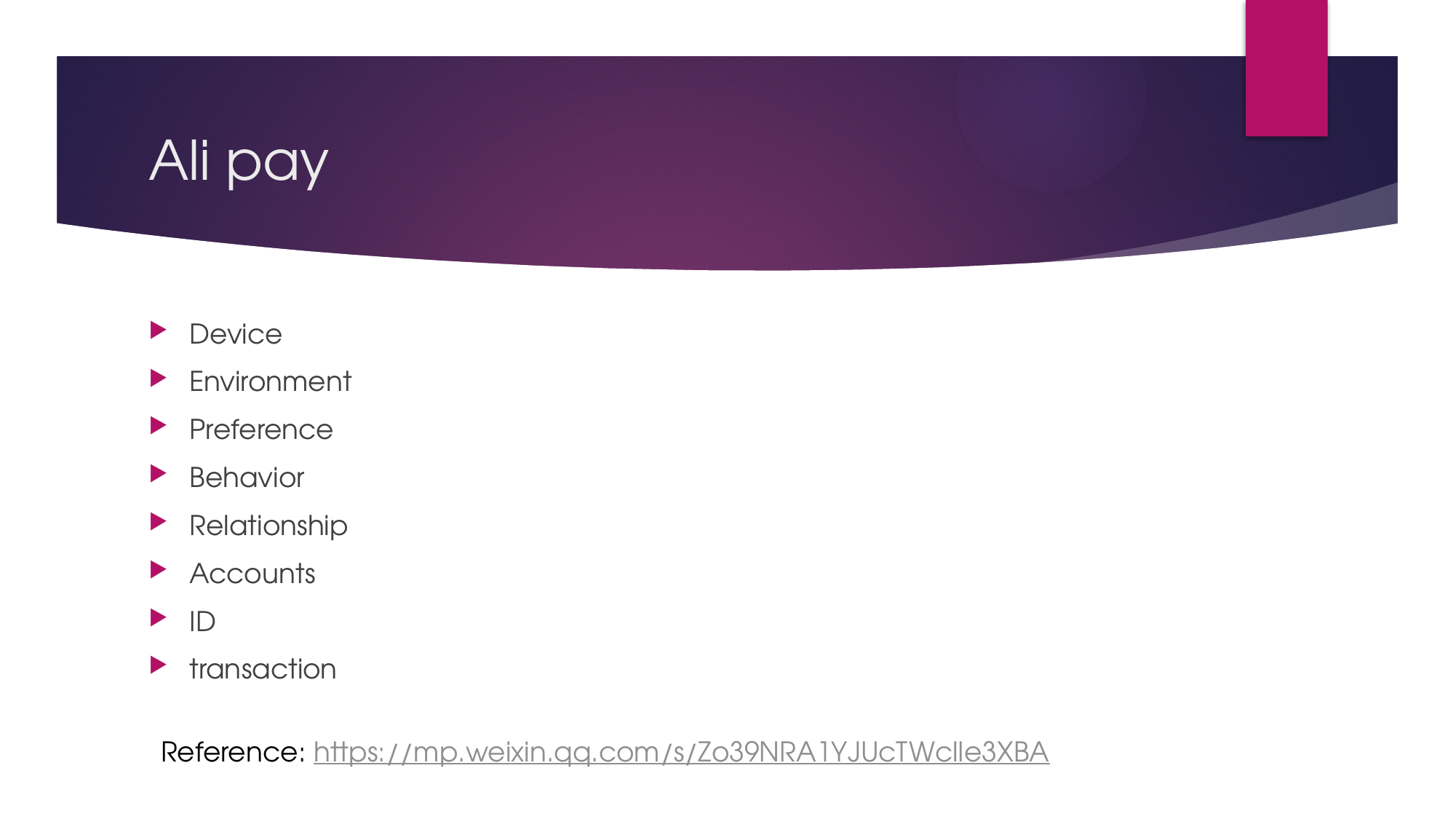

# Ali pay
Device
Environment
Preference
Behavior
Relationship
Accounts
ID
transaction
Reference: https://mp.weixin.qq.com/s/Zo39NRA1YJUcTWclIe3XBA